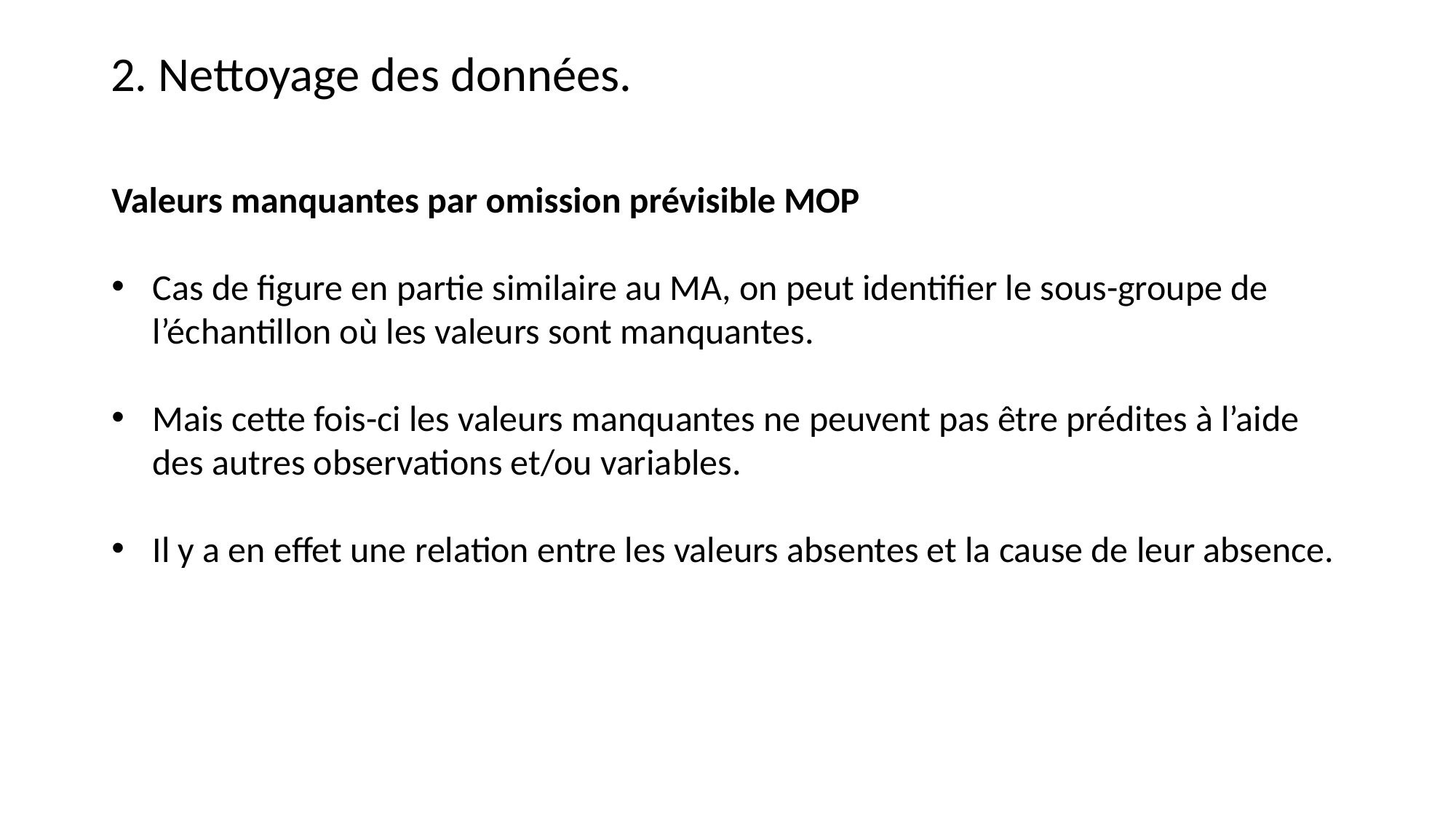

2. Nettoyage des données.
Valeurs manquantes par omission prévisible MOP

Cas de figure en partie similaire au MA, on peut identifier le sous-groupe de l’échantillon où les valeurs sont manquantes.

Mais cette fois-ci les valeurs manquantes ne peuvent pas être prédites à l’aide des autres observations et/ou variables.

Il y a en effet une relation entre les valeurs absentes et la cause de leur absence.